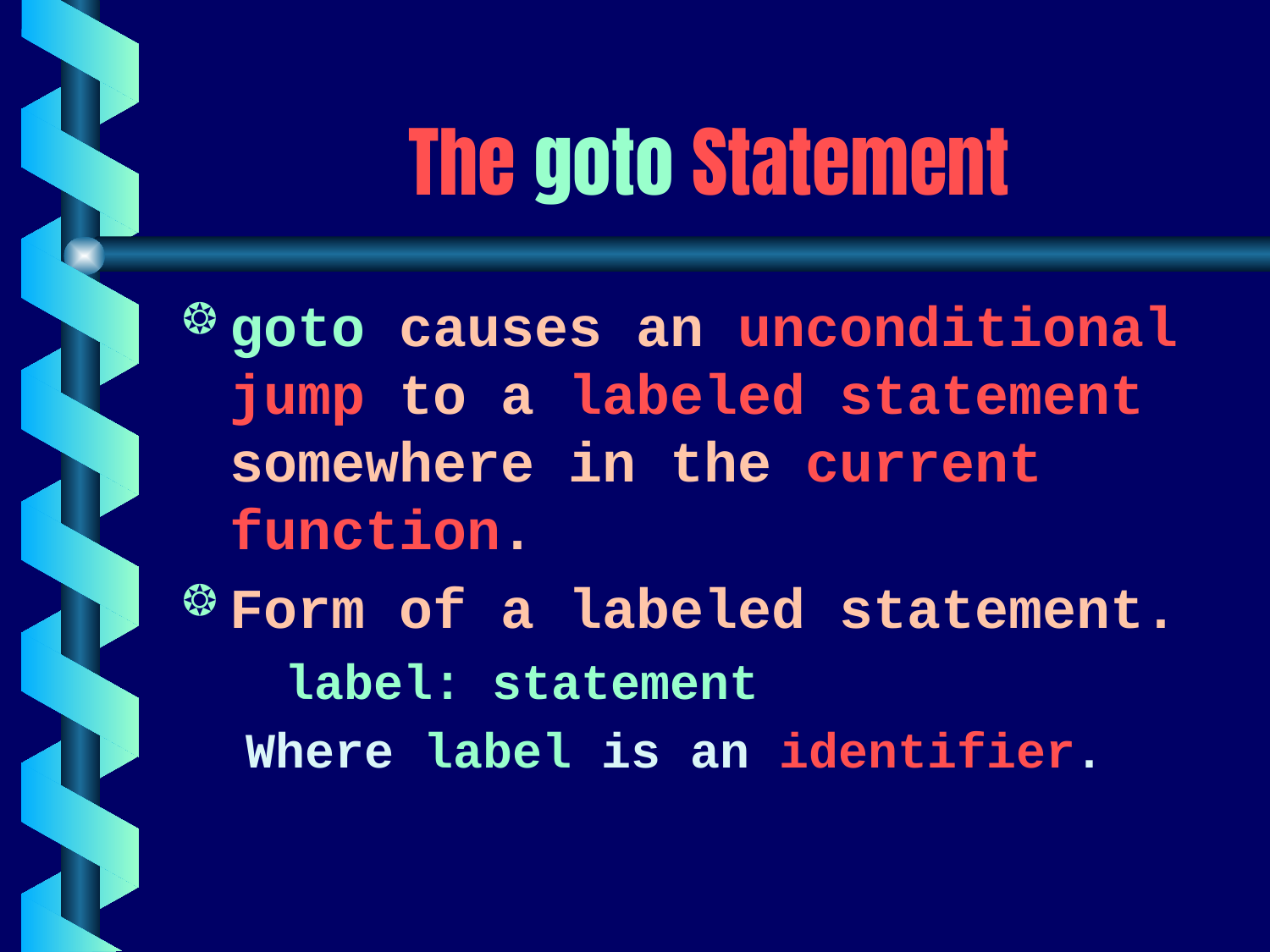

# The goto Statement
goto causes an unconditional jump to a labeled statement somewhere in the current function.
Form of a labeled statement.
	label: statement
Where label is an identifier.